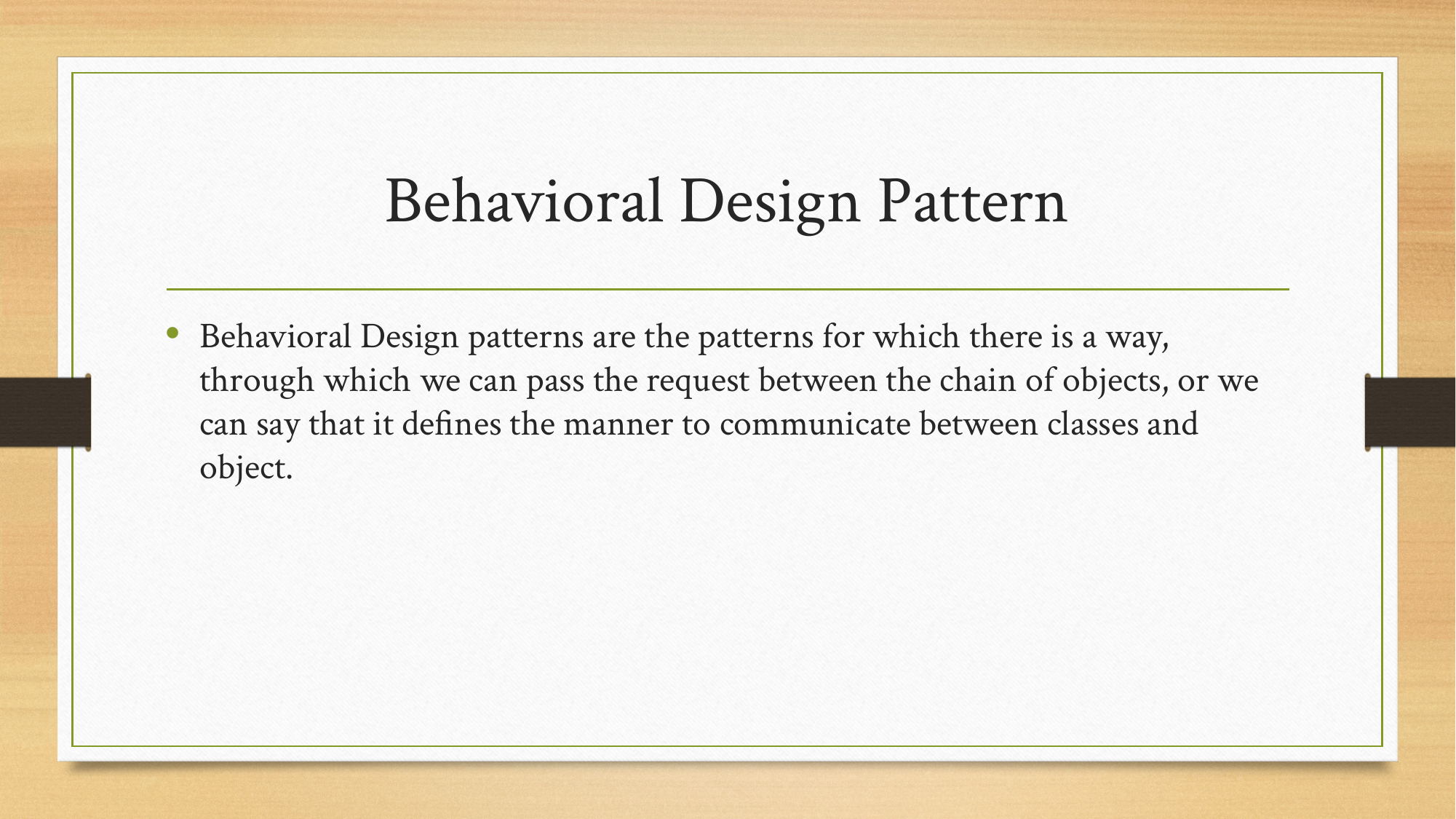

# Behavioral Design Pattern
Behavioral Design patterns are the patterns for which there is a way,  through which we can pass the request between the chain of objects, or we can say that it defines the manner to communicate between classes and object.